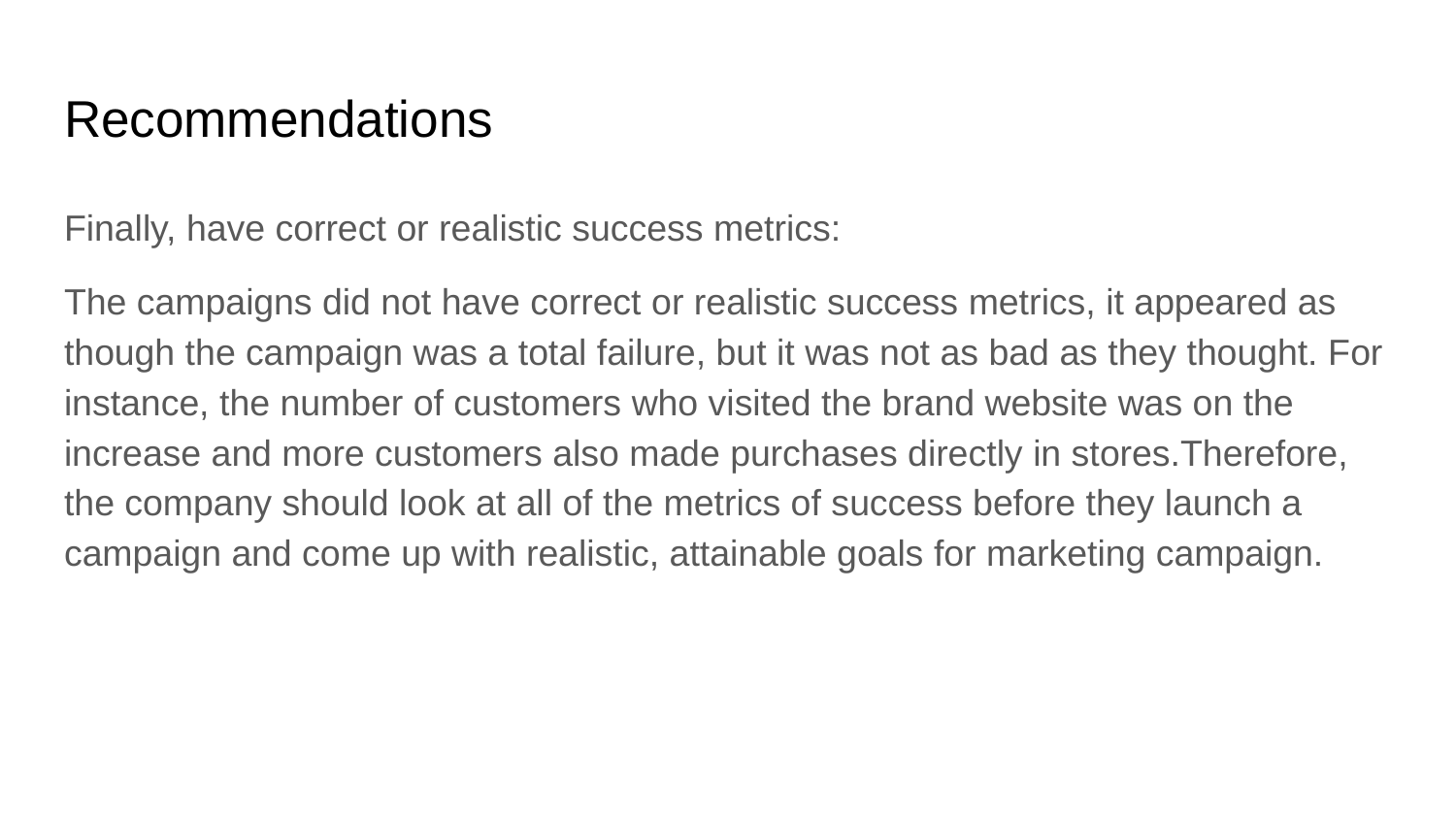

# Recommendations
Finally, have correct or realistic success metrics:
The campaigns did not have correct or realistic success metrics, it appeared as though the campaign was a total failure, but it was not as bad as they thought. For instance, the number of customers who visited the brand website was on the increase and more customers also made purchases directly in stores.Therefore, the company should look at all of the metrics of success before they launch a campaign and come up with realistic, attainable goals for marketing campaign.